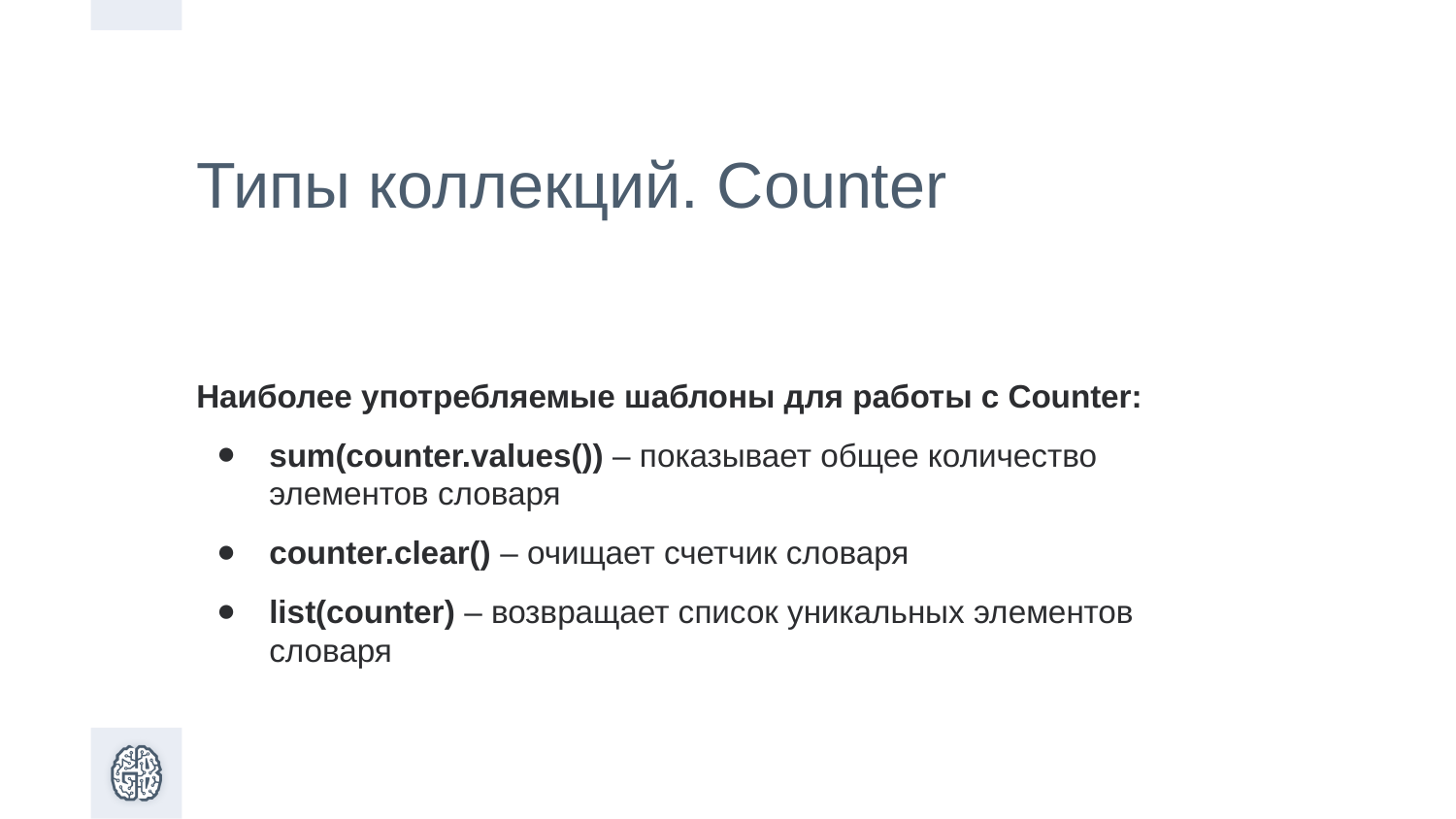

Типы коллекций. Counter
Наиболее употребляемые шаблоны для работы с Counter:
sum(counter.values()) – показывает общее количество элементов словаря
counter.clear() – очищает счетчик словаря
list(counter) – возвращает список уникальных элементов словаря